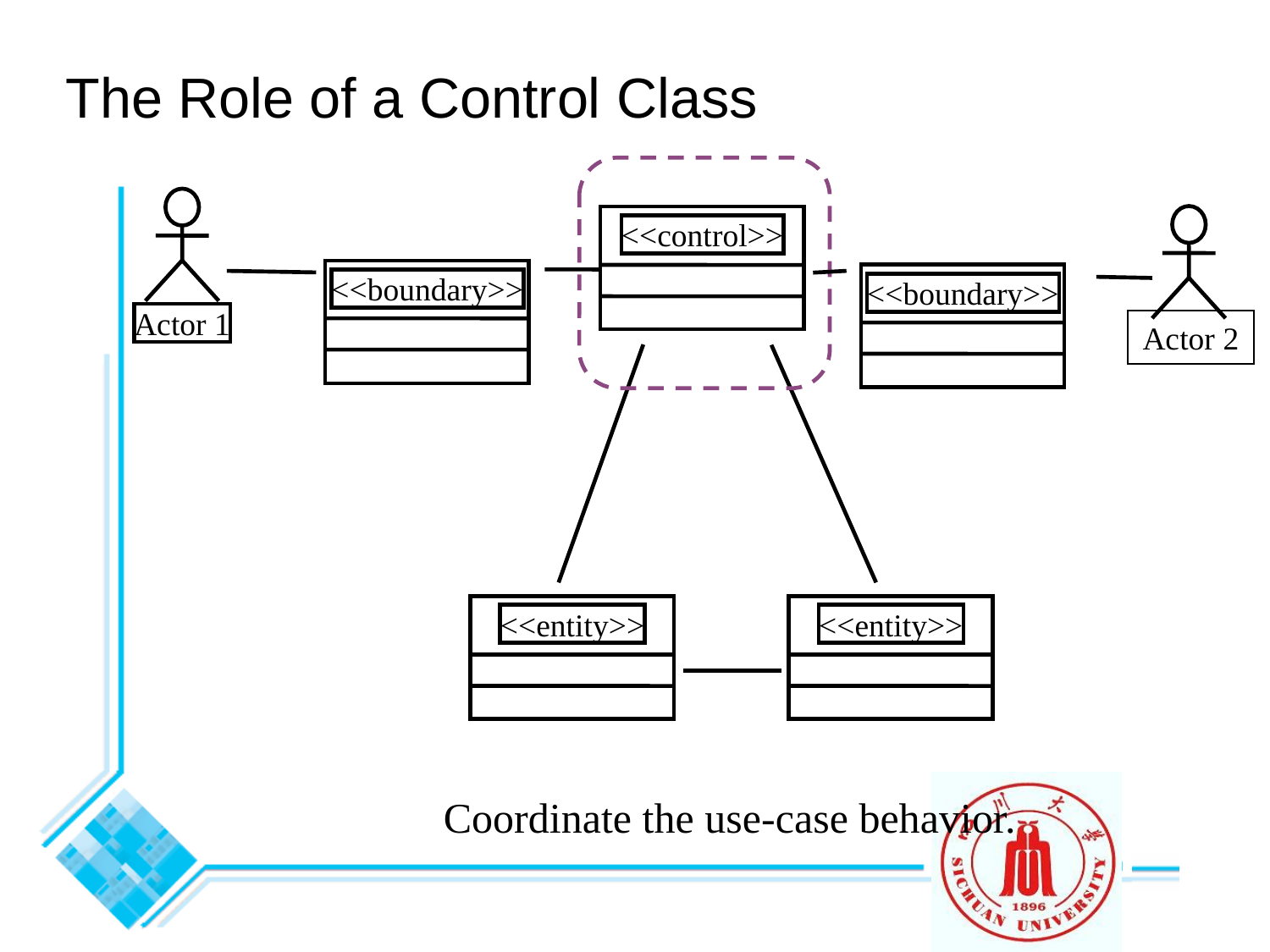

# The Role of a Control Class

<<control>>

<<boundary>>

<<boundary>>

Actor 1
Actor 2

<<entity>>

<<entity>>

Coordinate the use-case behavior.